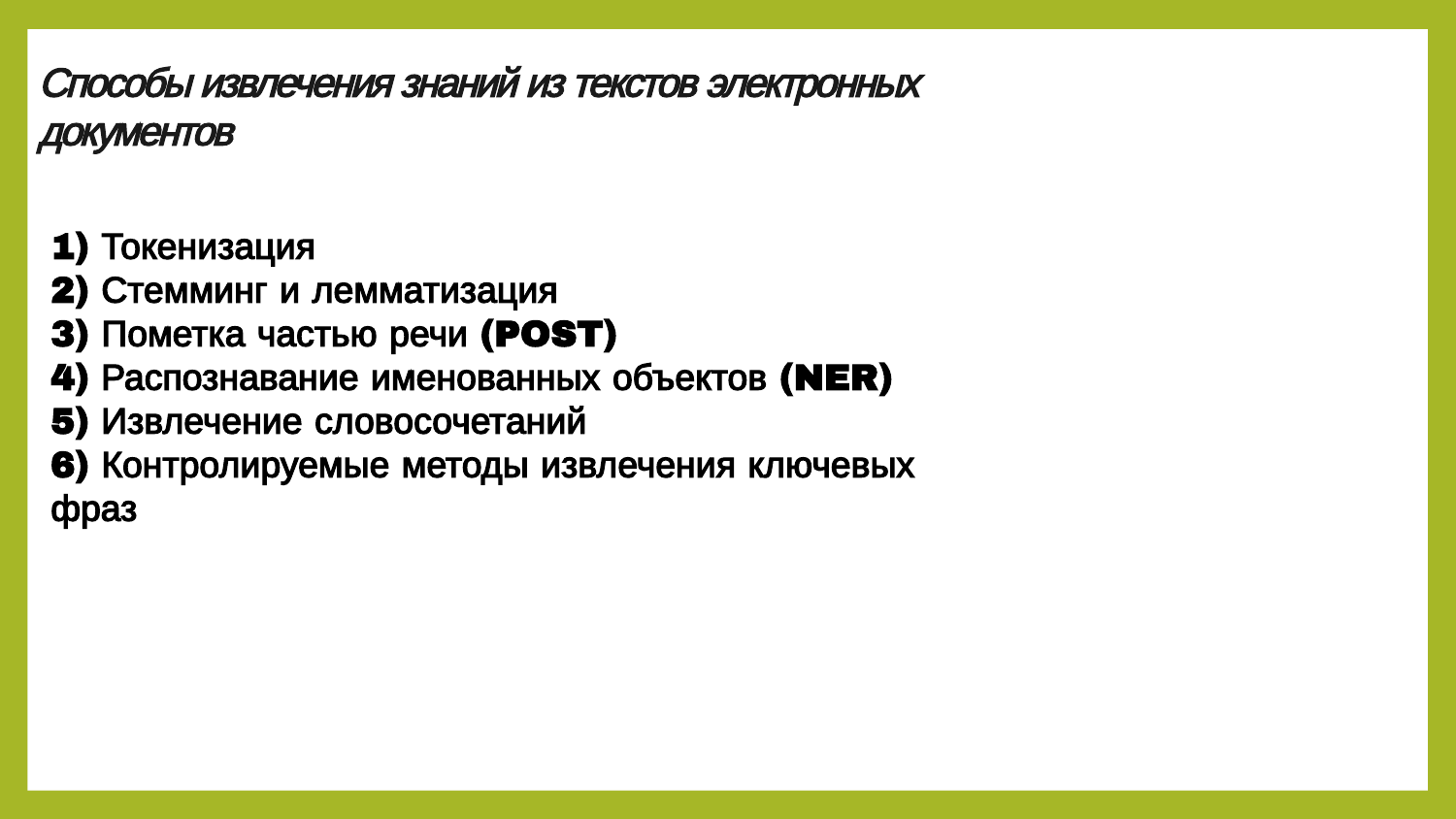

# Способы извлечения знаний из текстов электронных документов
1) Токенизация
2) Стемминг и лемматизация
3) Пометка частью речи (POST)
4) Распознавание именованных объектов (NER)
5) Извлечение словосочетаний
6) Контролируемые методы извлечения ключевых фраз